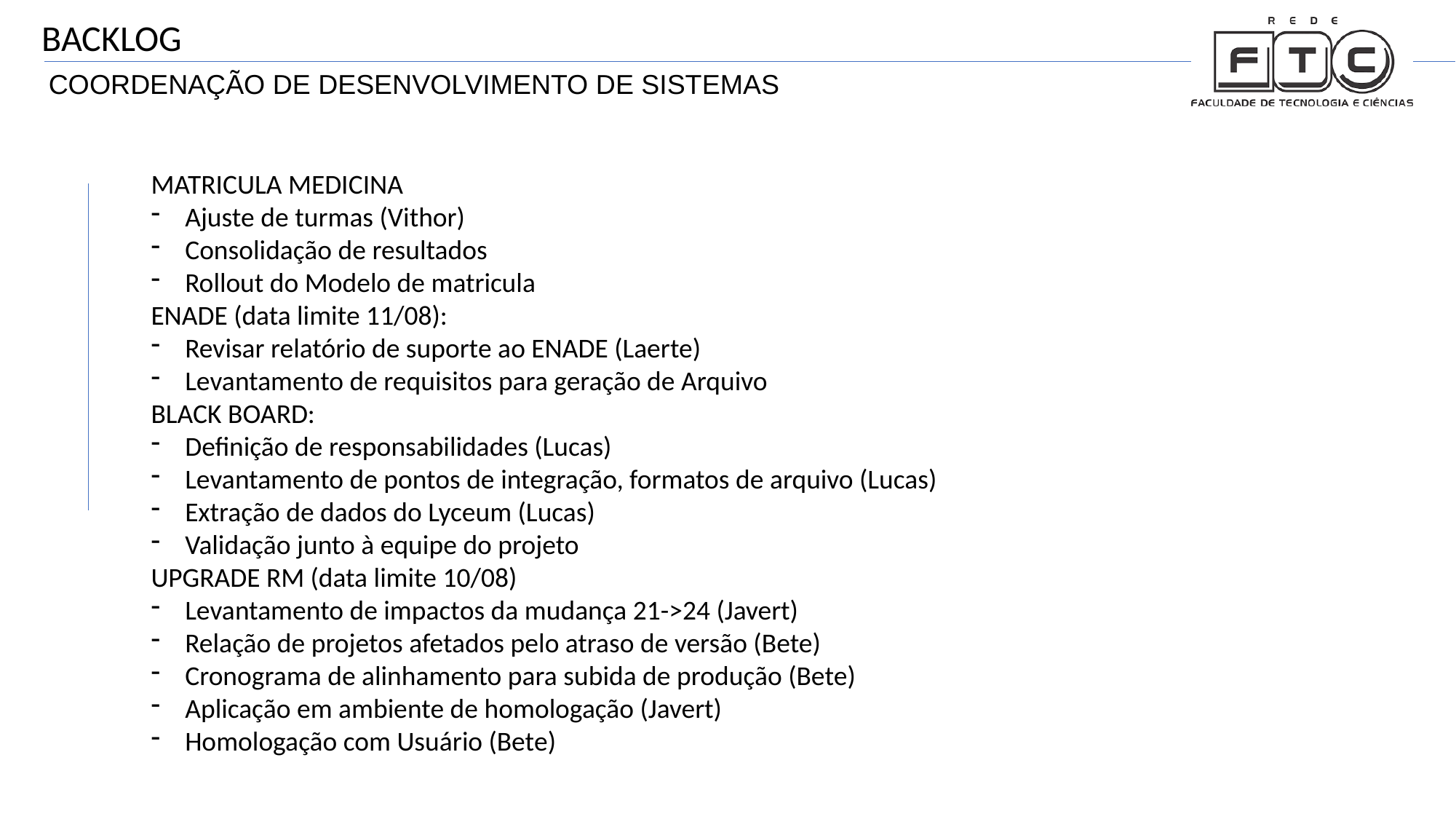

BACKLOG
MATRICULA MEDICINA
Ajuste de turmas (Vithor)
Consolidação de resultados
Rollout do Modelo de matricula
ENADE (data limite 11/08):
Revisar relatório de suporte ao ENADE (Laerte)
Levantamento de requisitos para geração de Arquivo
BLACK BOARD:
Definição de responsabilidades (Lucas)
Levantamento de pontos de integração, formatos de arquivo (Lucas)
Extração de dados do Lyceum (Lucas)
Validação junto à equipe do projeto
UPGRADE RM (data limite 10/08)
Levantamento de impactos da mudança 21->24 (Javert)
Relação de projetos afetados pelo atraso de versão (Bete)
Cronograma de alinhamento para subida de produção (Bete)
Aplicação em ambiente de homologação (Javert)
Homologação com Usuário (Bete)